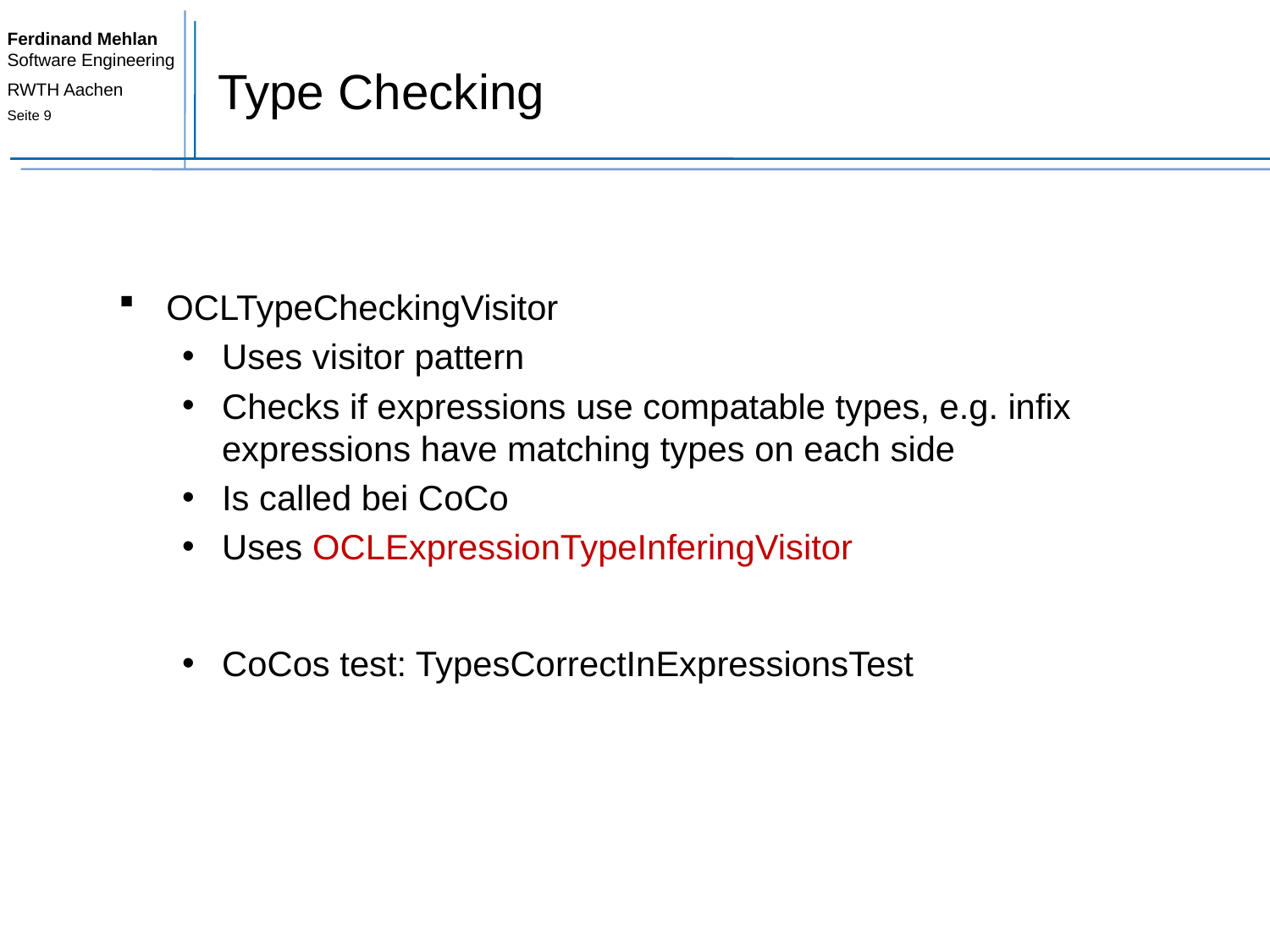

# Type Checking

OCLTypeCheckingVisitor
Uses visitor pattern
Checks if expressions use compatable types, e.g. infix expressions have matching types on each side
Is called bei CoCo
Uses OCLExpressionTypeInferingVisitor

CoCos test: TypesCorrectInExpressionsTest